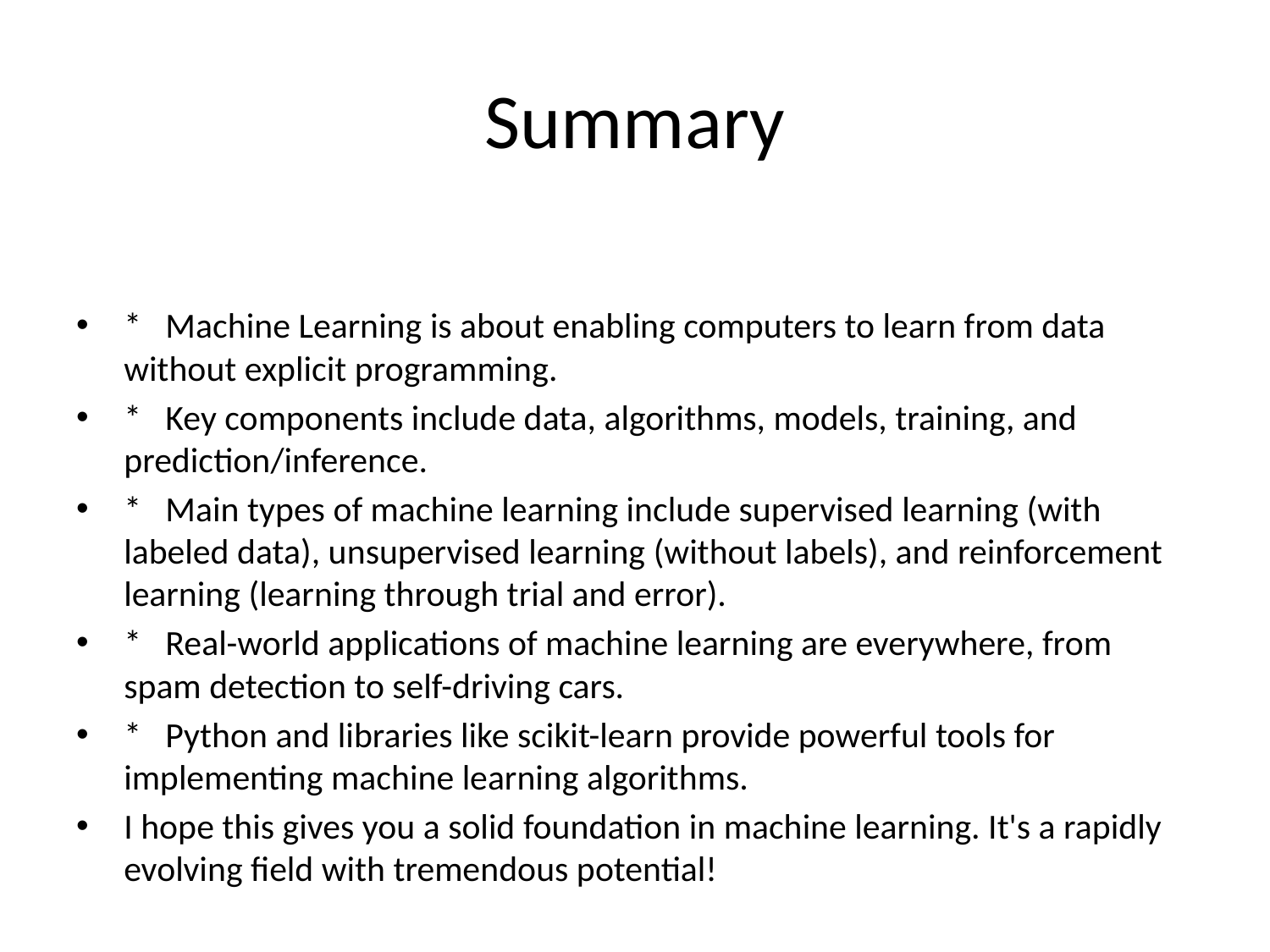

# Summary

*   Machine Learning is about enabling computers to learn from data without explicit programming.
*   Key components include data, algorithms, models, training, and prediction/inference.
*   Main types of machine learning include supervised learning (with labeled data), unsupervised learning (without labels), and reinforcement learning (learning through trial and error).
*   Real-world applications of machine learning are everywhere, from spam detection to self-driving cars.
*   Python and libraries like scikit-learn provide powerful tools for implementing machine learning algorithms.
I hope this gives you a solid foundation in machine learning. It's a rapidly evolving field with tremendous potential!